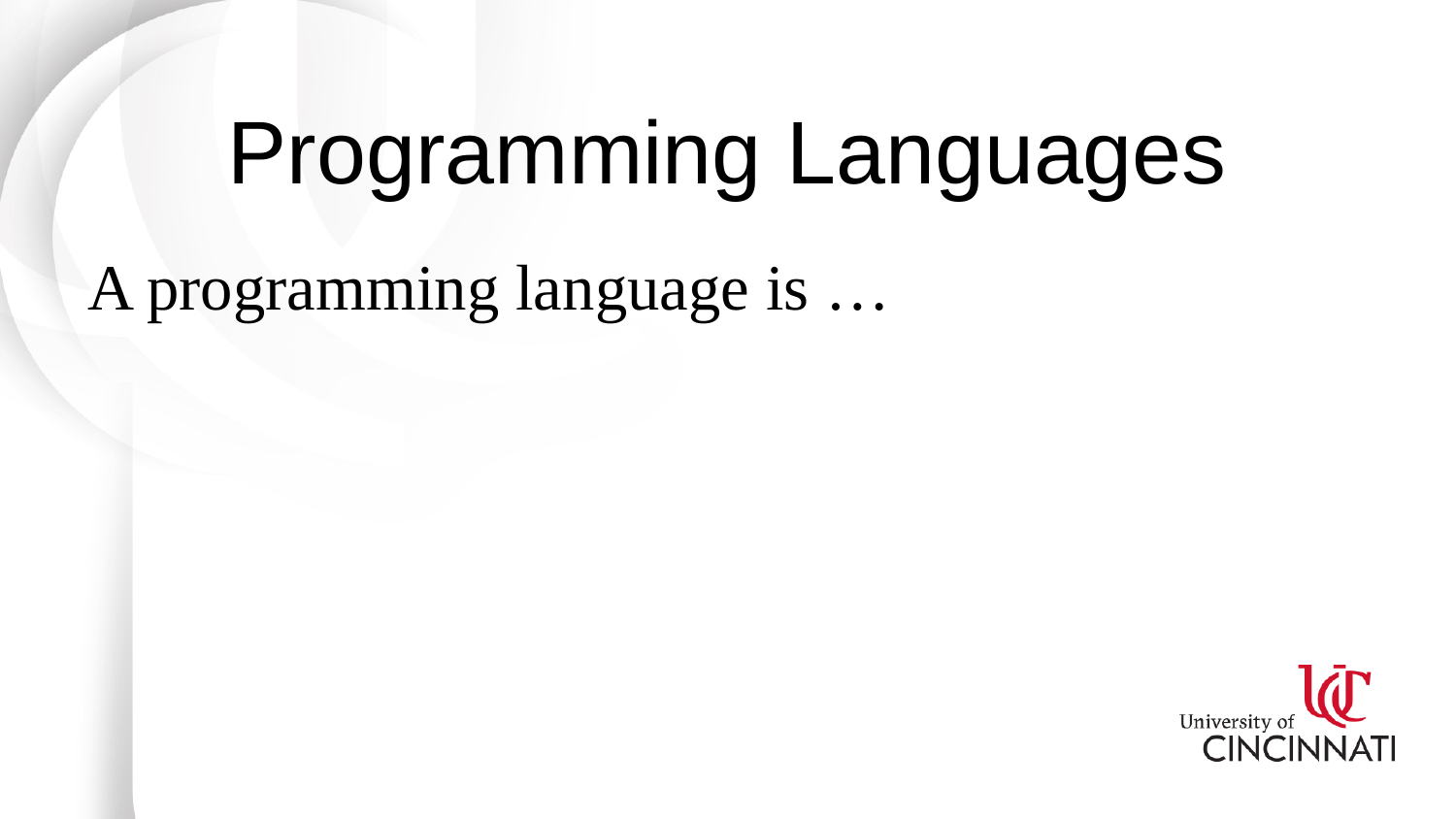

# Programming Languages
A programming language is …